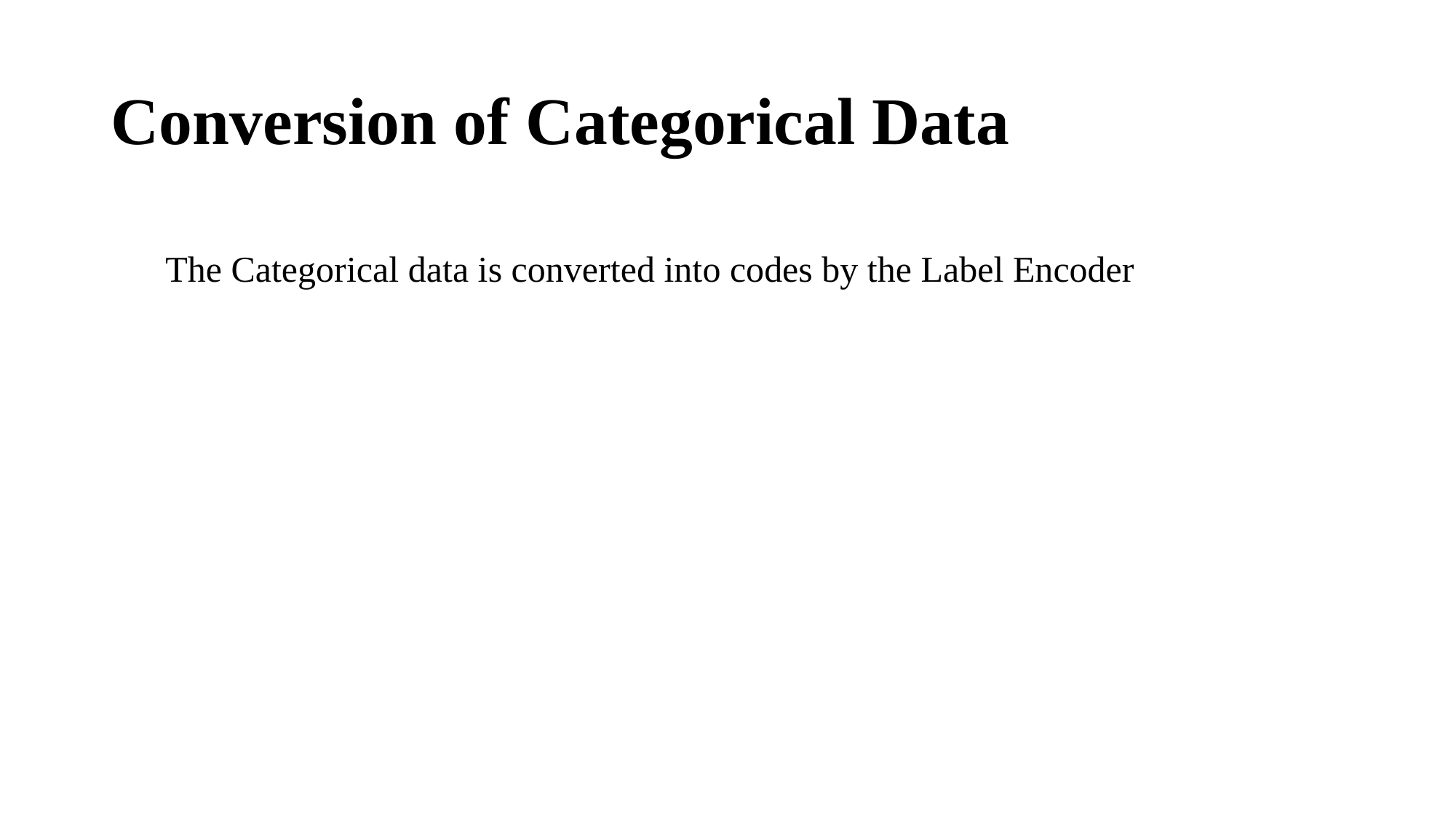

# Conversion of Categorical Data
The Categorical data is converted into codes by the Label Encoder